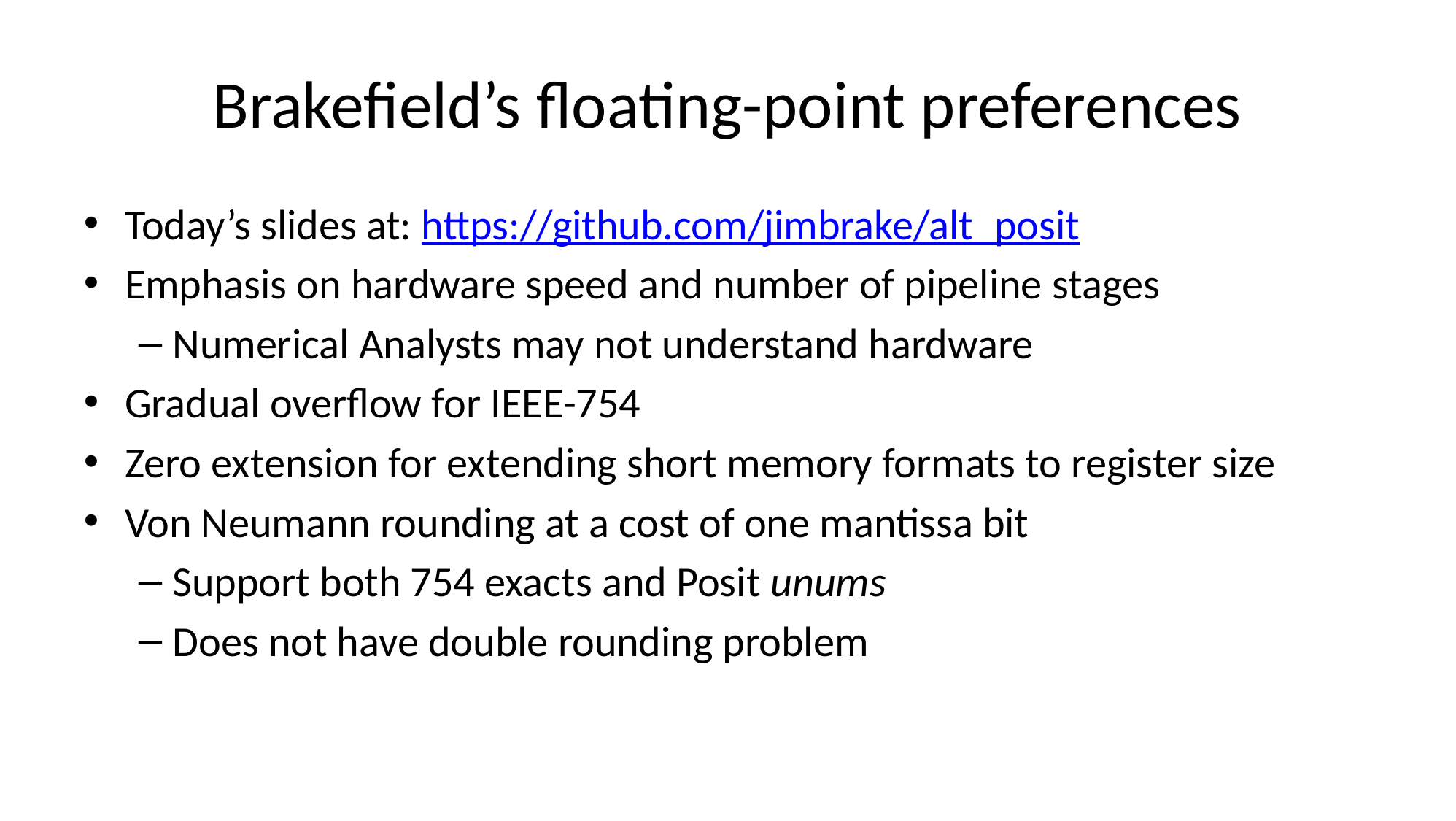

# Brakefield’s floating-point preferences
Today’s slides at: https://github.com/jimbrake/alt_posit
Emphasis on hardware speed and number of pipeline stages
Numerical Analysts may not understand hardware
Gradual overflow for IEEE-754
Zero extension for extending short memory formats to register size
Von Neumann rounding at a cost of one mantissa bit
Support both 754 exacts and Posit unums
Does not have double rounding problem